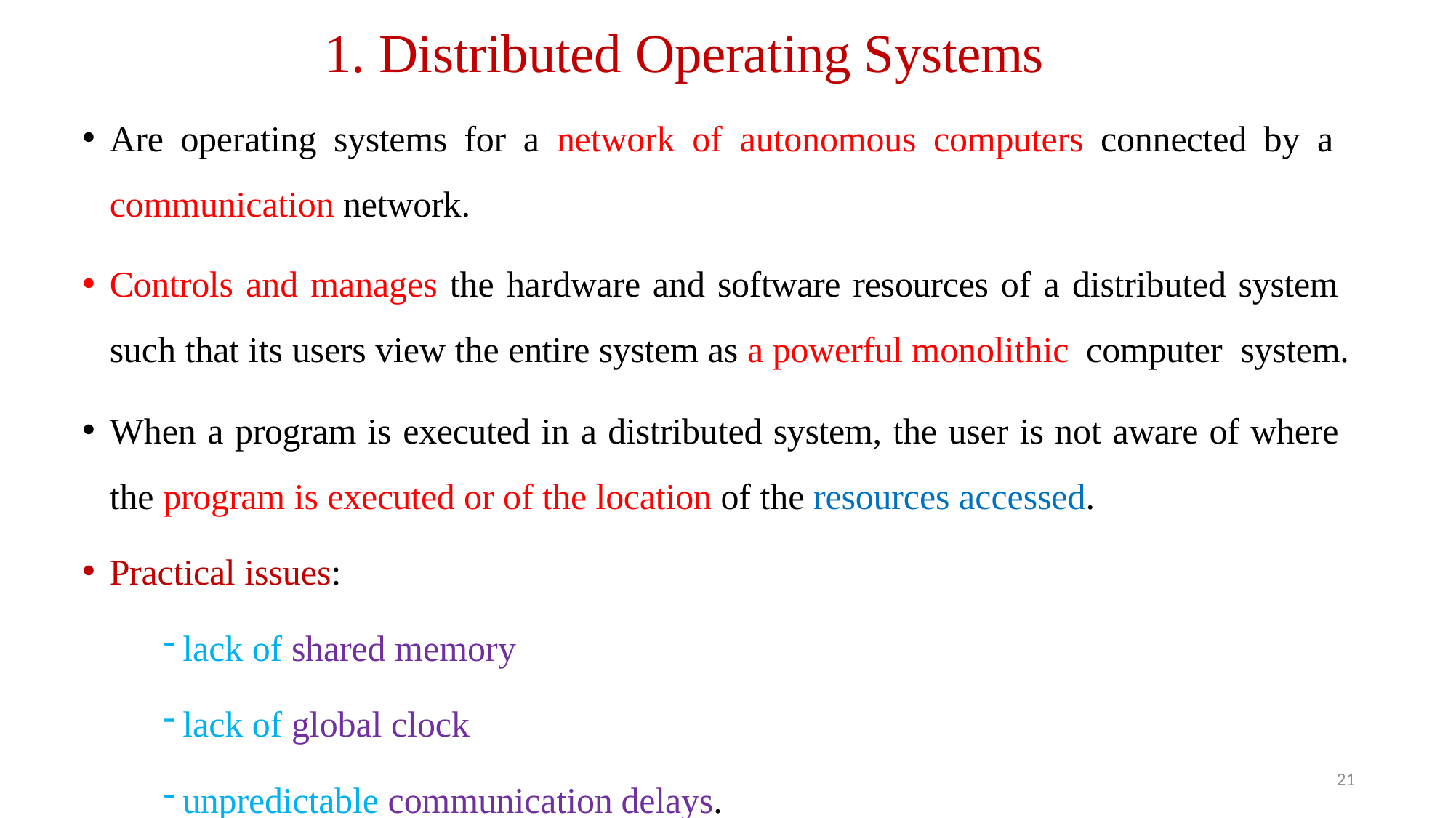

# 1. Distributed Operating Systems
Are operating systems for a network of autonomous computers connected by a  communication network.
Controls and manages the hardware and software resources of a distributed system  such that its users view the entire system as a powerful monolithic computer  system.
When a program is executed in a distributed system, the user is not aware of where  the program is executed or of the location of the resources accessed.
Practical issues:
lack of shared memory
lack of global clock
unpredictable communication delays.
21